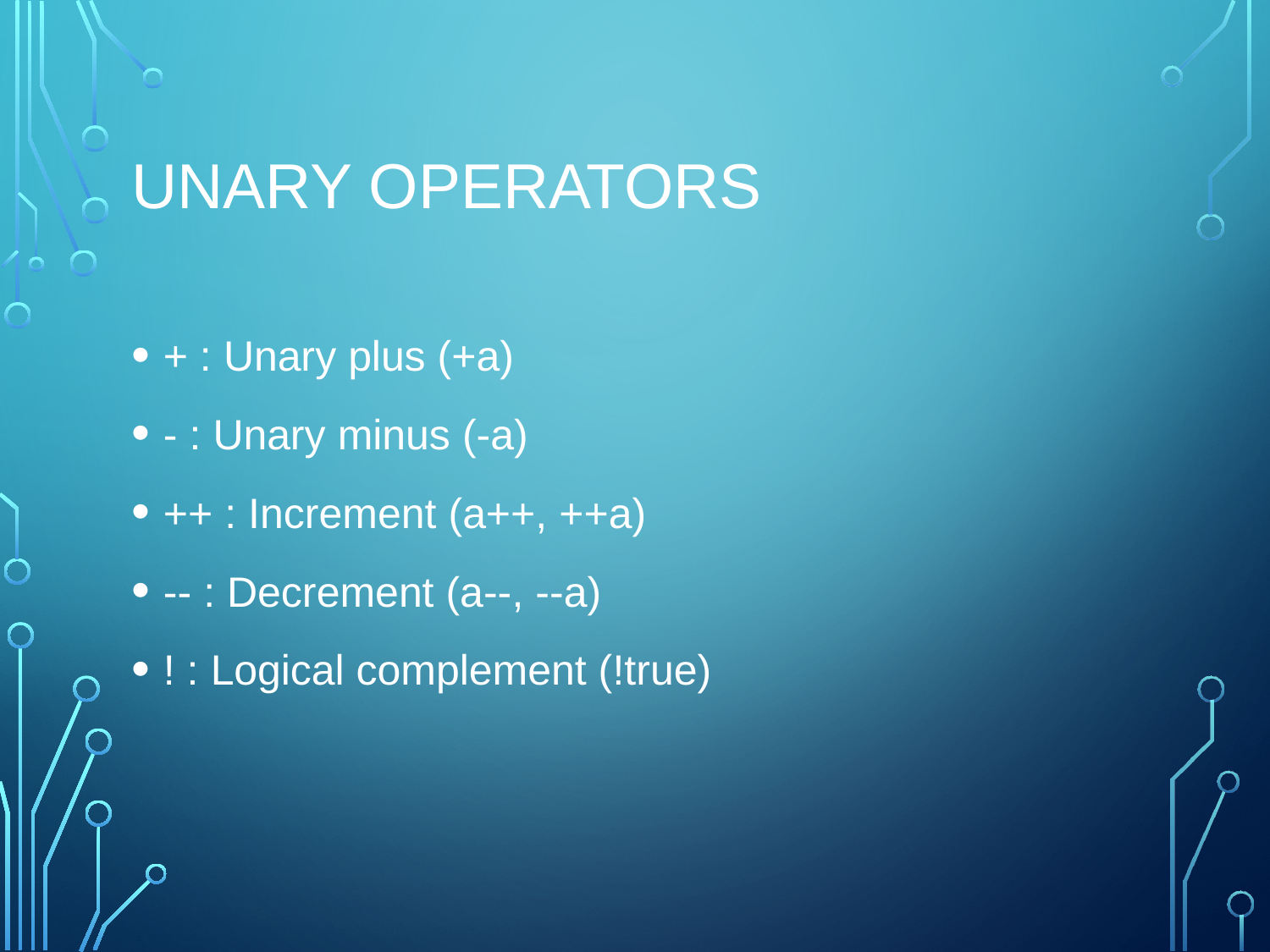

# Unary Operators
+ : Unary plus (+a)
- : Unary minus (-a)
++ : Increment (a++, ++a)
-- : Decrement (a--, --a)
! : Logical complement (!true)